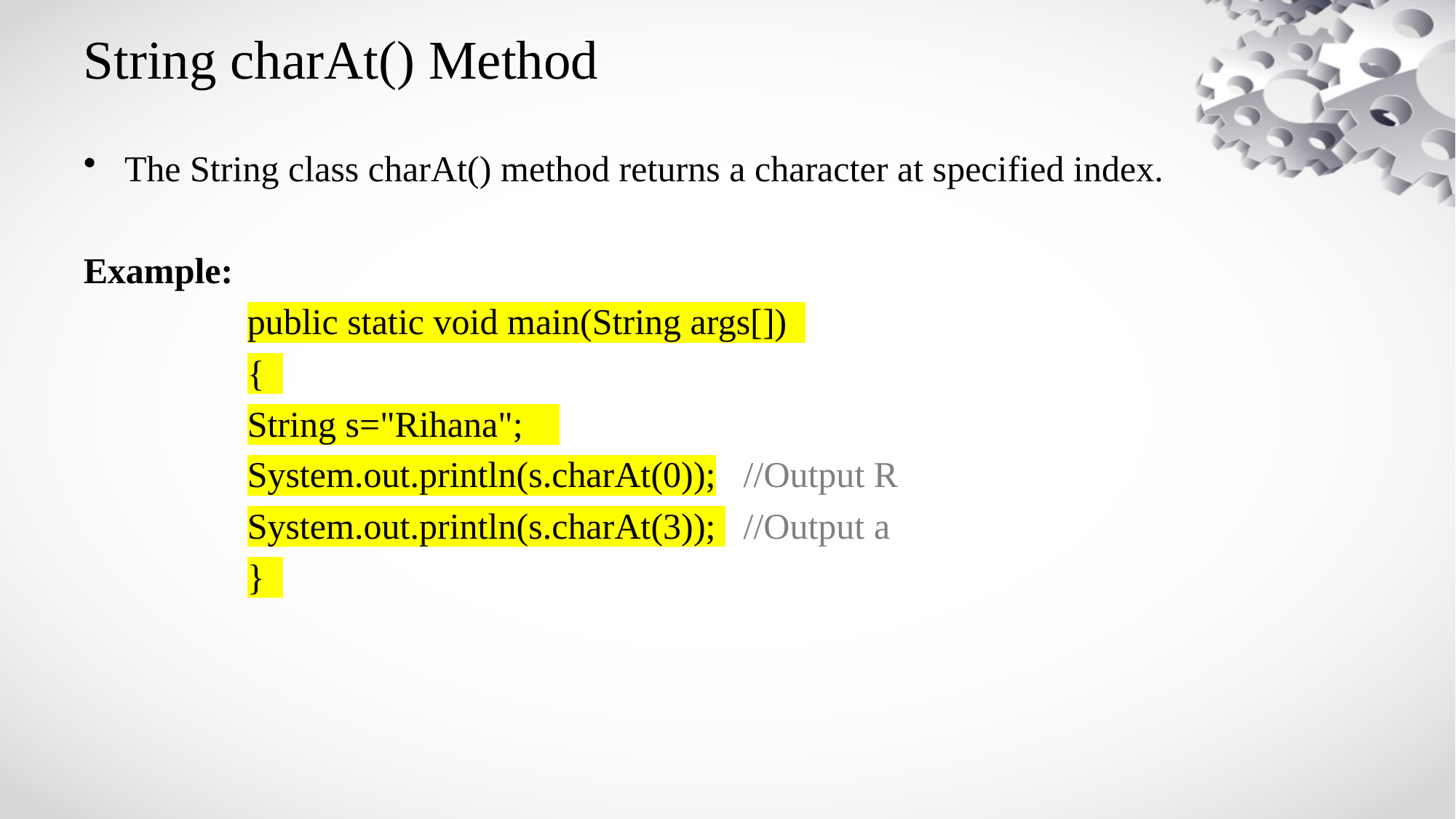

# String charAt() Method
The String class charAt() method returns a character at specified index.

Example:
public static void main(String args[])
{
String s="Rihana";
System.out.println(s.charAt(0));   //Output R
System.out.println(s.charAt(3));   //Output a
}